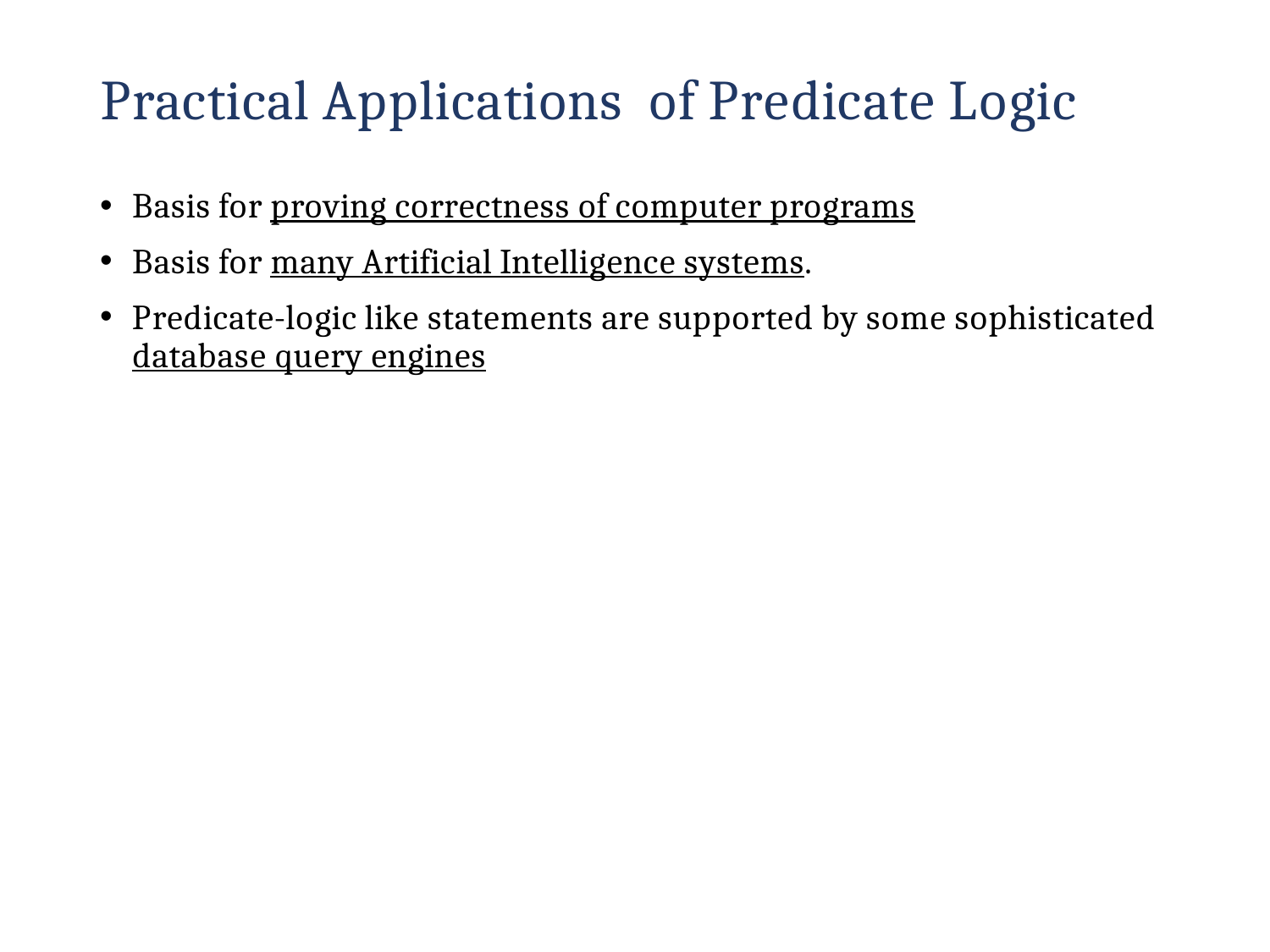

# Practical Applications  of Predicate Logic
Basis for proving correctness of computer programs
Basis for many Artificial Intelligence systems.
Predicate-logic like statements are supported by some sophisticated database query engines

96